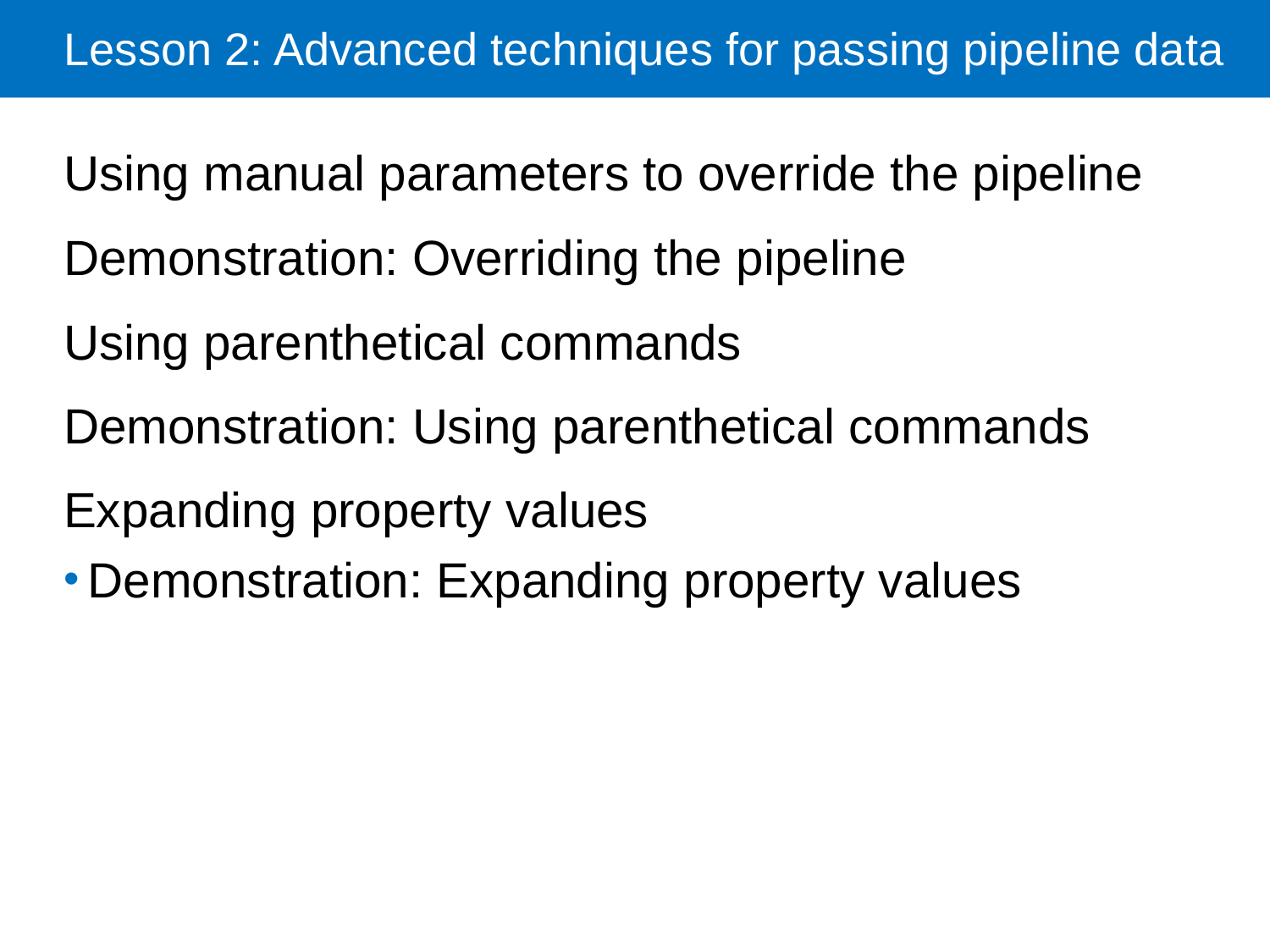

# Lesson 2: Advanced techniques for passing pipeline data
Using manual parameters to override the pipeline
Demonstration: Overriding the pipeline
Using parenthetical commands
Demonstration: Using parenthetical commands
Expanding property values
Demonstration: Expanding property values